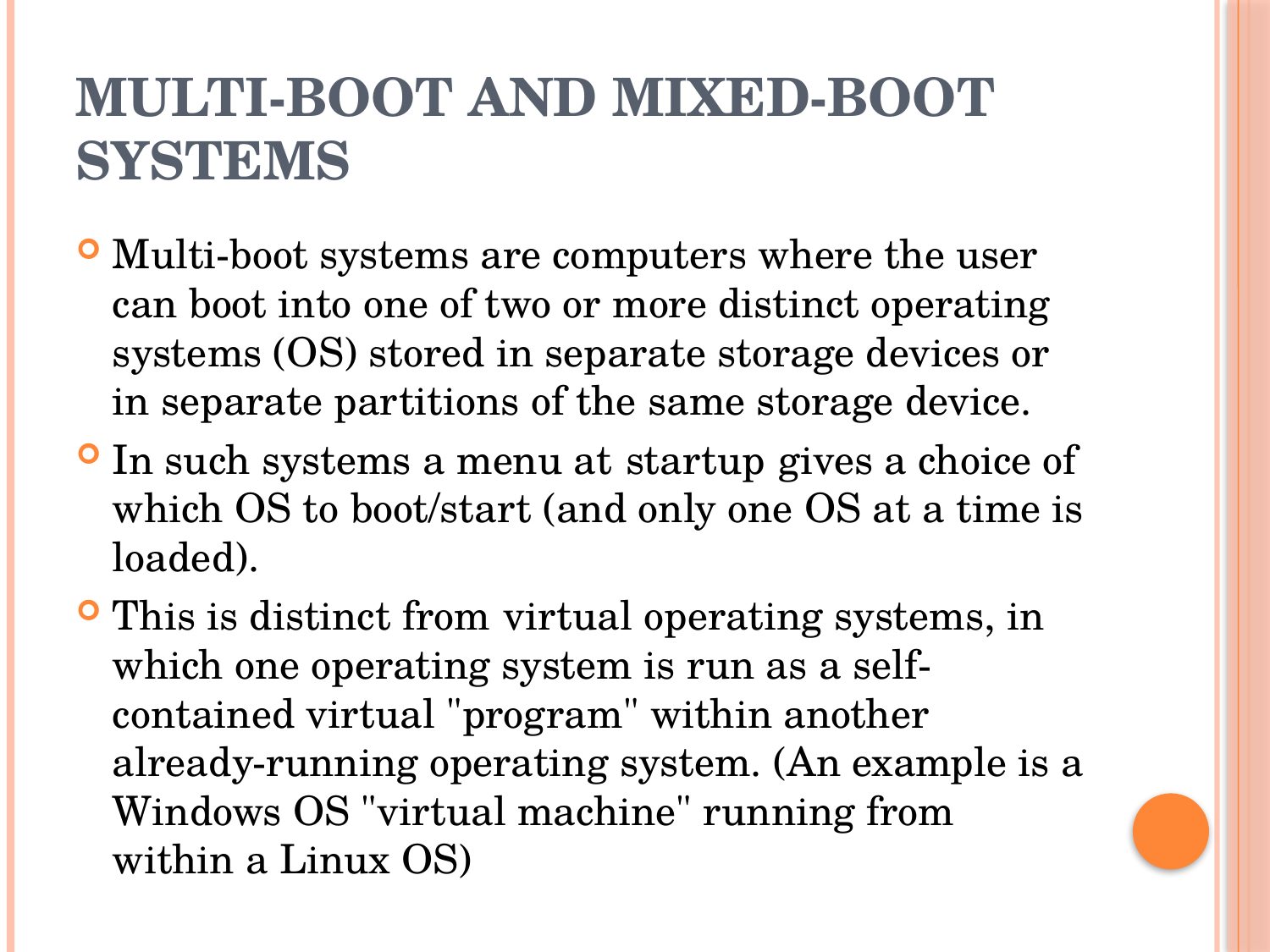

# Multi-boot and mixed-boot systems
Multi-boot systems are computers where the user can boot into one of two or more distinct operating systems (OS) stored in separate storage devices or in separate partitions of the same storage device.
In such systems a menu at startup gives a choice of which OS to boot/start (and only one OS at a time is loaded).
This is distinct from virtual operating systems, in which one operating system is run as a self-contained virtual "program" within another already-running operating system. (An example is a Windows OS "virtual machine" running from within a Linux OS)